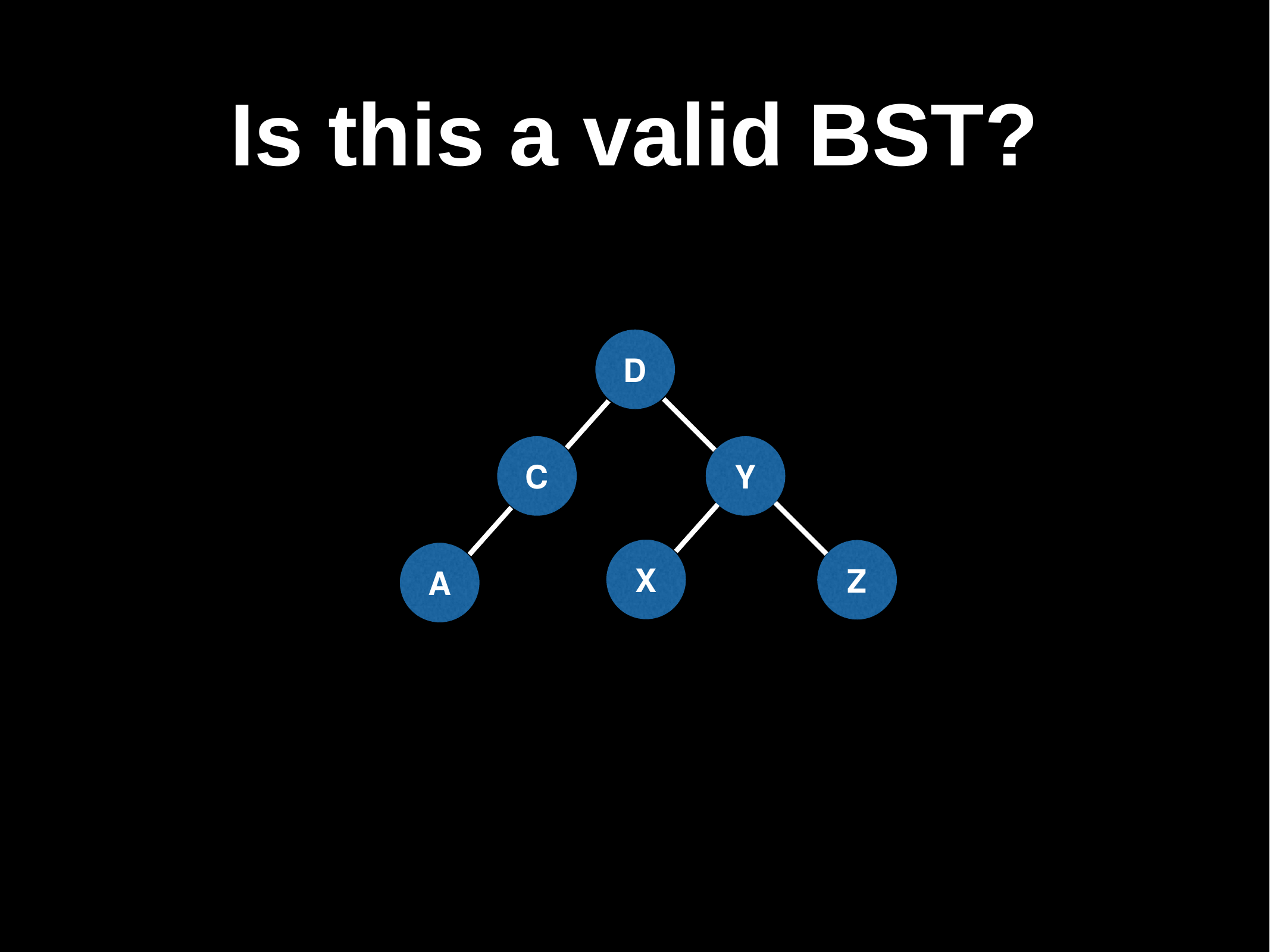

# Is this a valid BST?
D

C
Y

X
Z
A